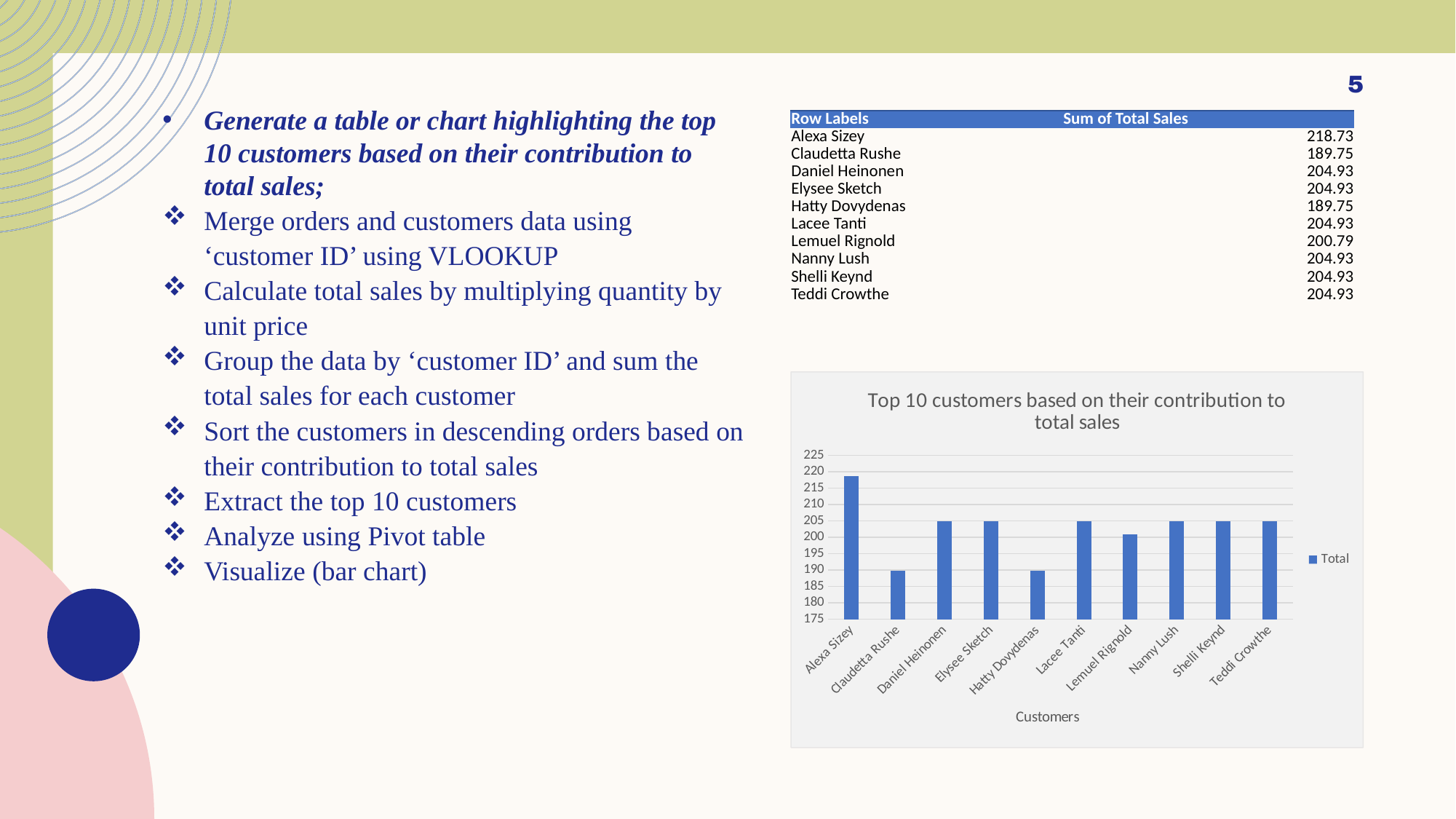

5
Generate a table or chart highlighting the top 10 customers based on their contribution to total sales;
Merge orders and customers data using ‘customer ID’ using VLOOKUP
Calculate total sales by multiplying quantity by unit price
Group the data by ‘customer ID’ and sum the total sales for each customer
Sort the customers in descending orders based on their contribution to total sales
Extract the top 10 customers
Analyze using Pivot table
Visualize (bar chart)

| Row Labels | Sum of Total Sales |
| --- | --- |
| Alexa Sizey | 218.73 |
| Claudetta Rushe | 189.75 |
| Daniel Heinonen | 204.93 |
| Elysee Sketch | 204.93 |
| Hatty Dovydenas | 189.75 |
| Lacee Tanti | 204.93 |
| Lemuel Rignold | 200.79 |
| Nanny Lush | 204.93 |
| Shelli Keynd | 204.93 |
| Teddi Crowthe | 204.93 |

### Chart: Top 10 customers based on their contribution to total sales

| Category | Total |
|---|---|
| Alexa Sizey | 218.73 |
| Claudetta Rushe | 189.74999999999997 |
| Daniel Heinonen | 204.92999999999995 |
| Elysee Sketch | 204.92999999999995 |
| Hatty Dovydenas | 189.74999999999997 |
| Lacee Tanti | 204.92999999999995 |
| Lemuel Rignold | 200.78999999999996 |
| Nanny Lush | 204.92999999999995 |
| Shelli Keynd | 204.92999999999995 |
| Teddi Crowthe | 204.92999999999995 |